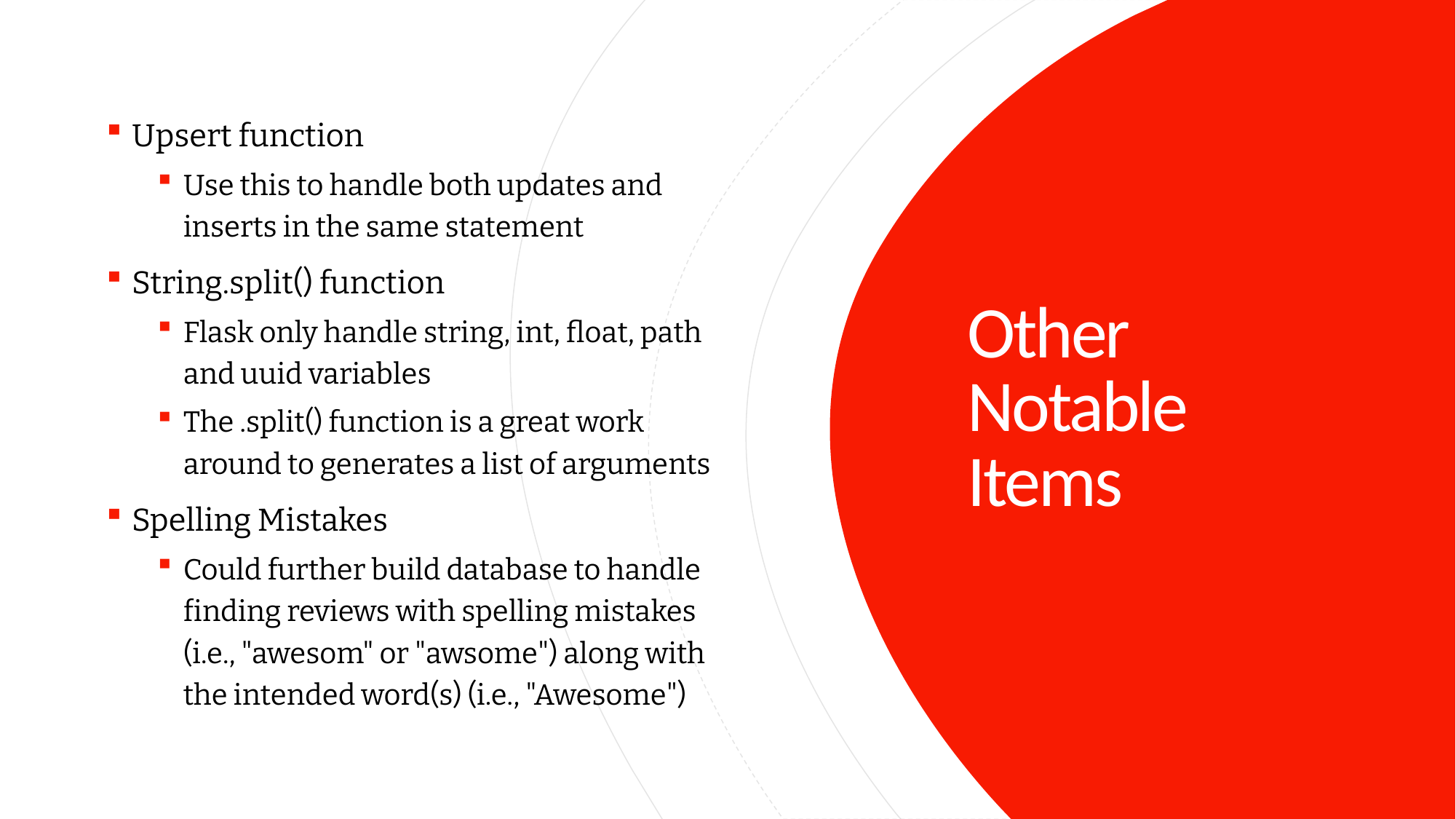

Upsert function
Use this to handle both updates and inserts in the same statement
String.split() function
Flask only handle string, int, float, path and uuid variables
The .split() function is a great work around to generates a list of arguments
Spelling Mistakes
Could further build database to handle finding reviews with spelling mistakes (i.e., "awesom" or "awsome") along with the intended word(s) (i.e., "Awesome")
# Other Notable Items